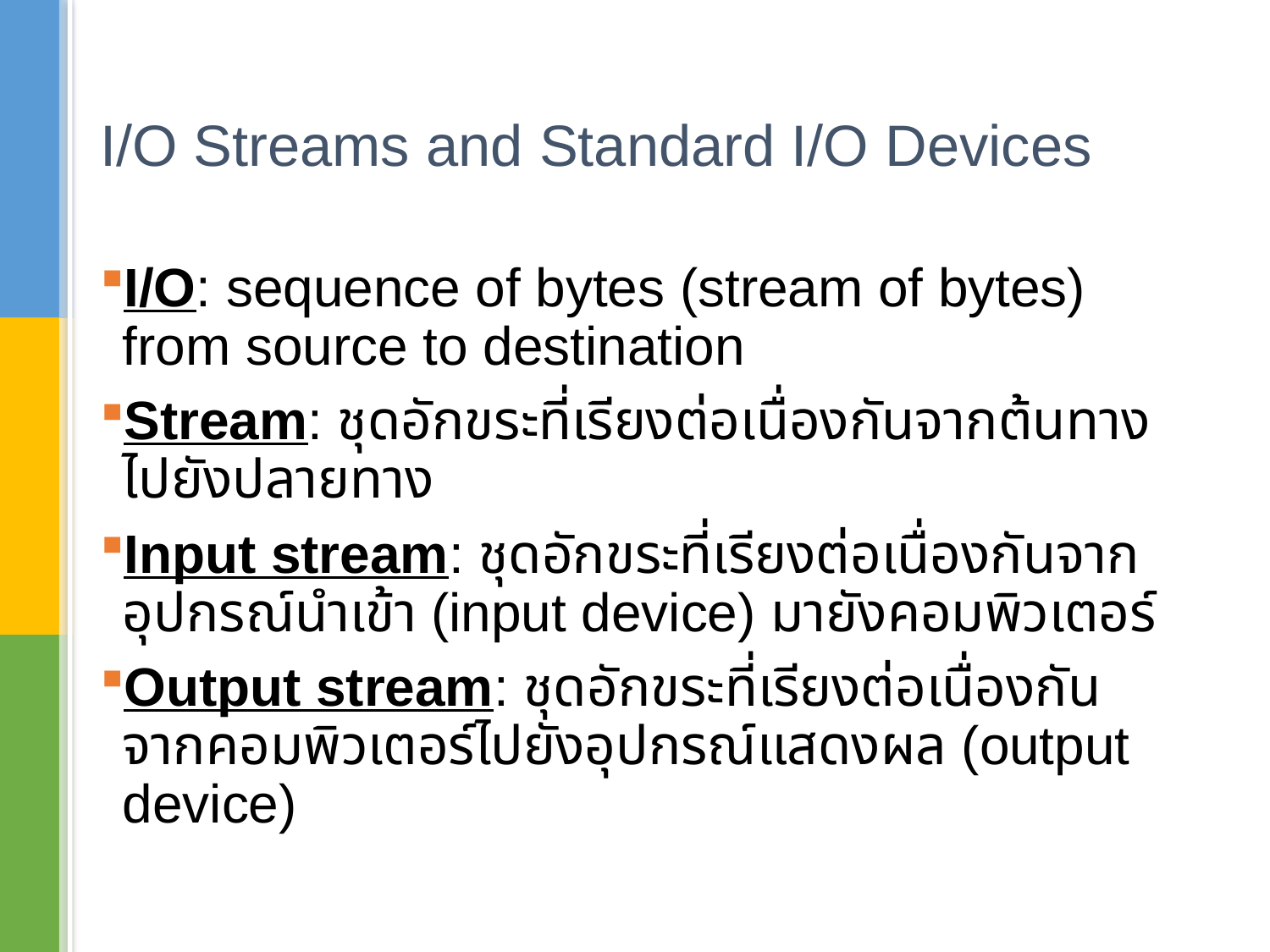

# I/O Streams and Standard I/O Devices
I/O: sequence of bytes (stream of bytes) from source to destination
Stream: ชุดอักขระที่เรียงต่อเนื่องกันจากต้นทางไปยังปลายทาง
Input stream: ชุดอักขระที่เรียงต่อเนื่องกันจากอุปกรณ์นำเข้า (input device) มายังคอมพิวเตอร์
Output stream: ชุดอักขระที่เรียงต่อเนื่องกันจากคอมพิวเตอร์ไปยังอุปกรณ์แสดงผล (output device)